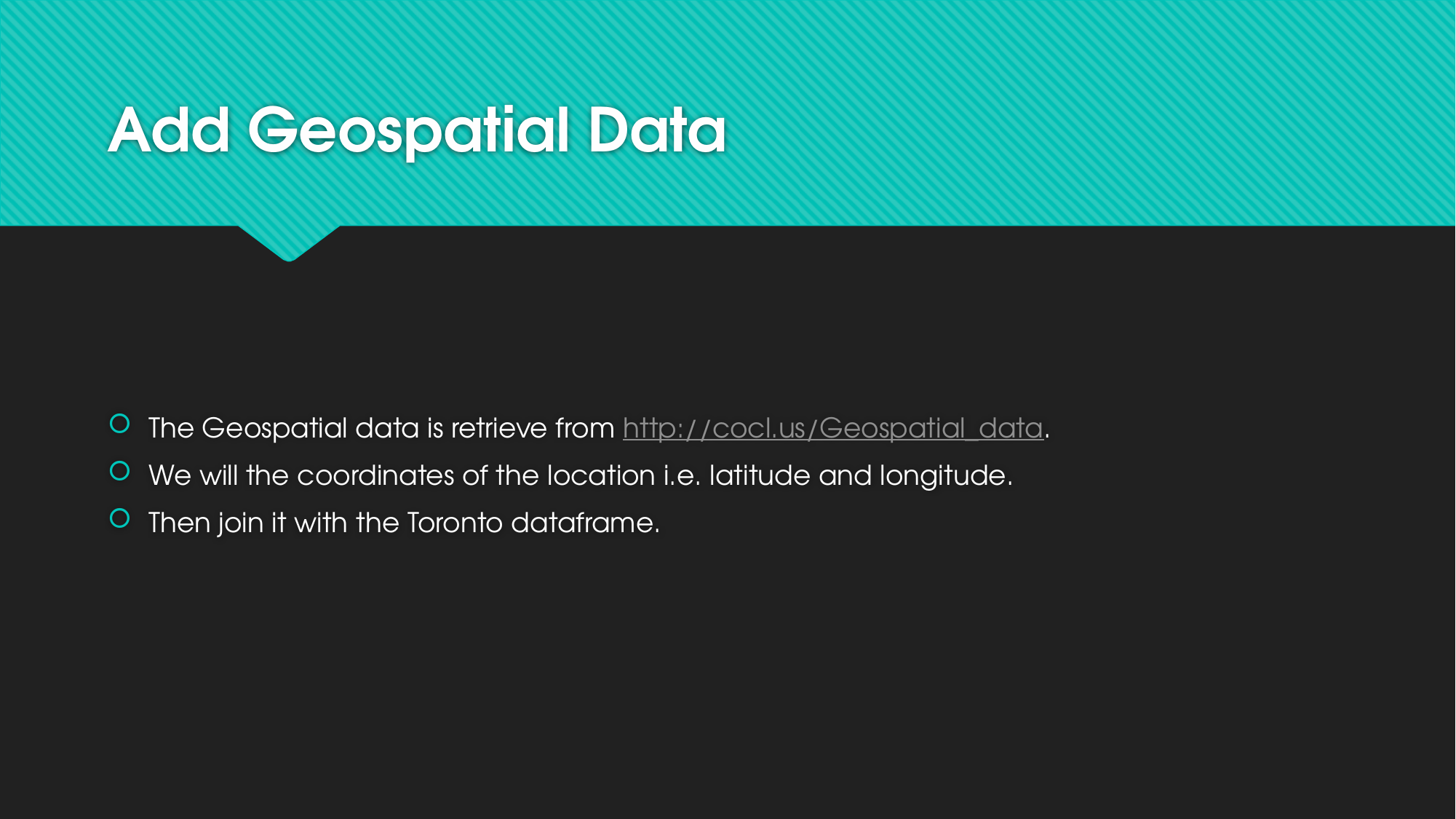

# Add Geospatial Data
The Geospatial data is retrieve from http://cocl.us/Geospatial_data.
We will the coordinates of the location i.e. latitude and longitude.
Then join it with the Toronto dataframe.